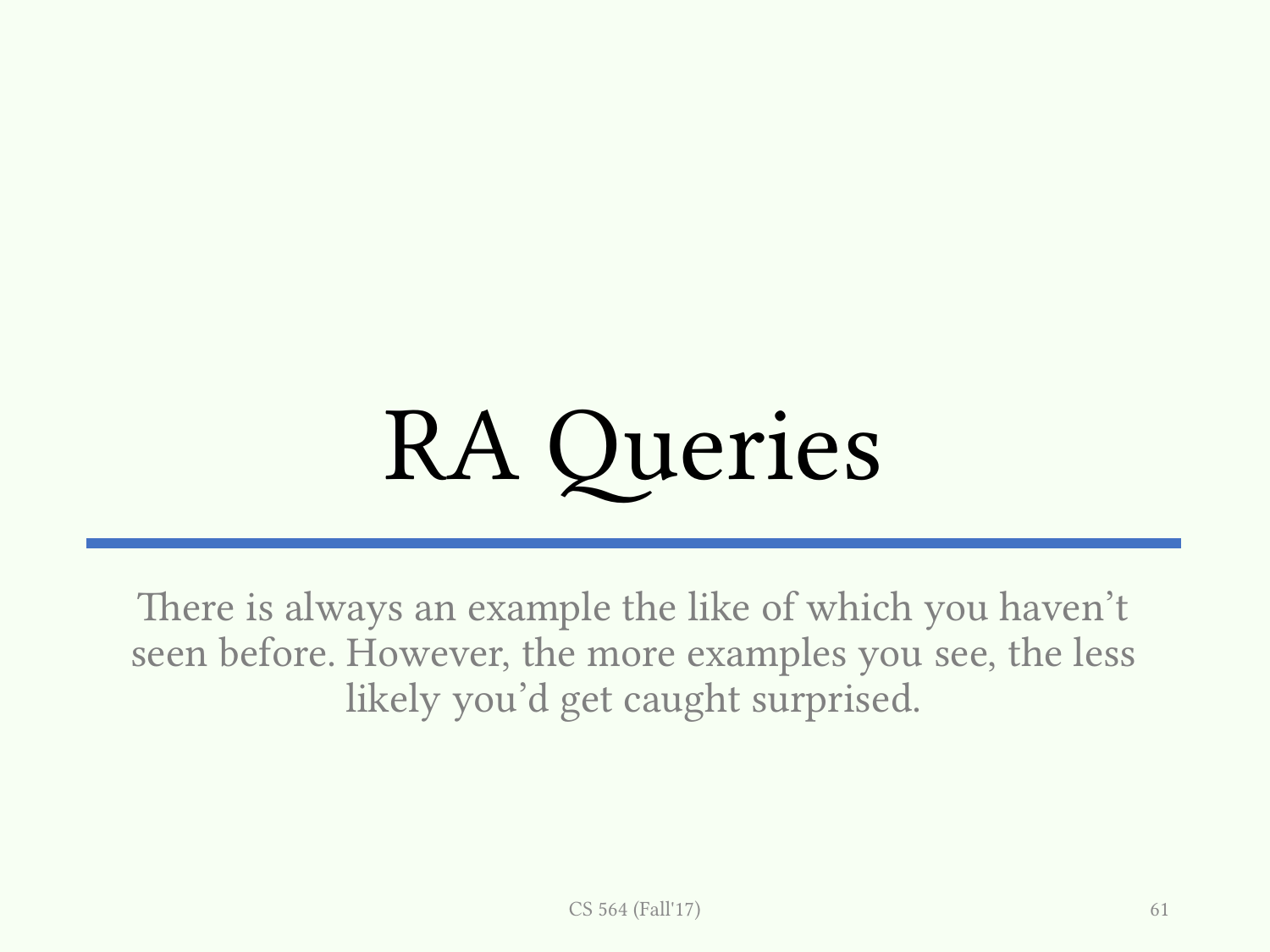

# RA Queries
There is always an example the like of which you haven’t seen before. However, the more examples you see, the less likely you’d get caught surprised.
CS 564 (Fall'17)
61